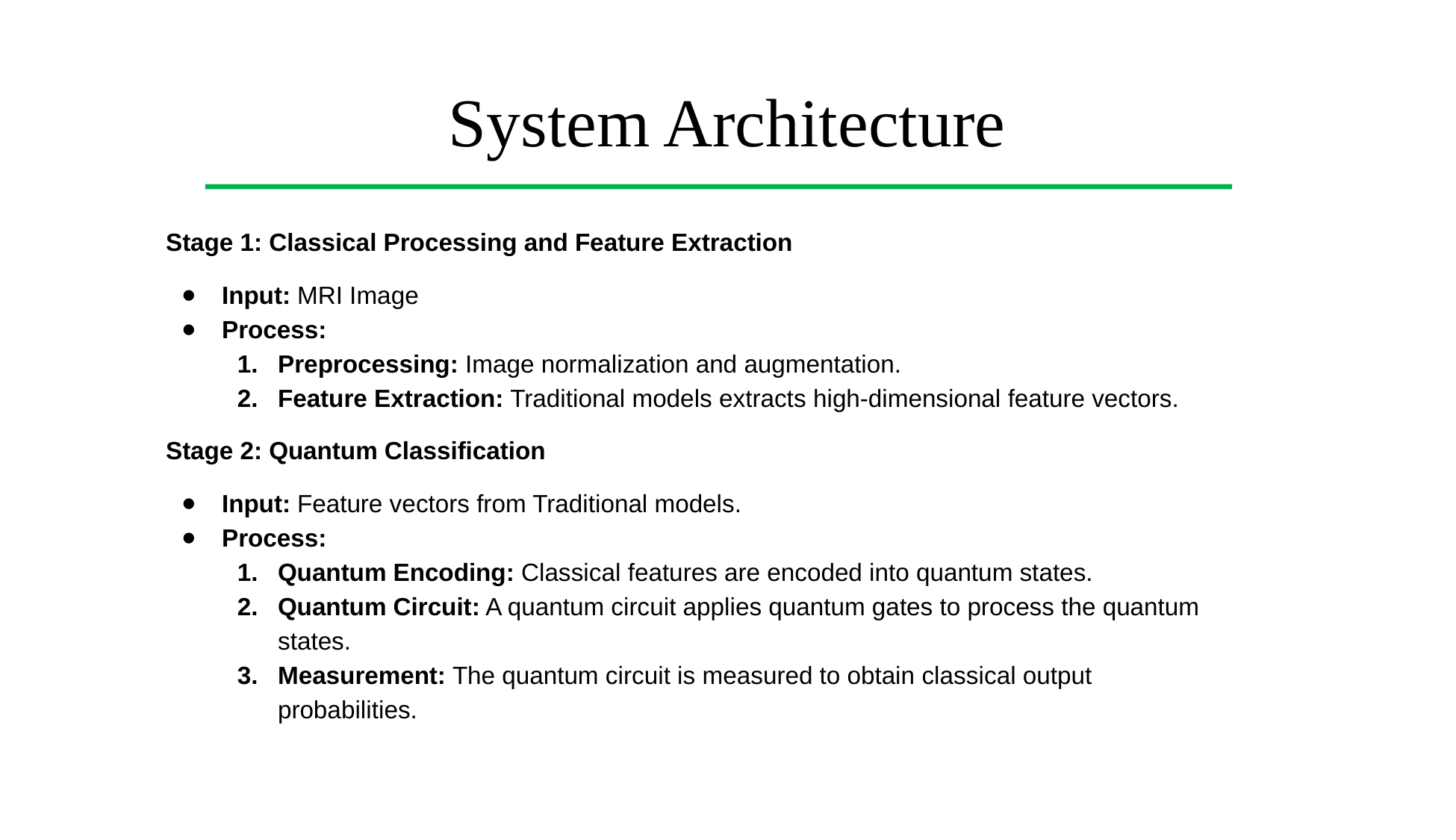

# System Architecture
Stage 1: Classical Processing and Feature Extraction
Input: MRI Image
Process:
Preprocessing: Image normalization and augmentation.
Feature Extraction: Traditional models extracts high-dimensional feature vectors.
Stage 2: Quantum Classification
Input: Feature vectors from Traditional models.
Process:
Quantum Encoding: Classical features are encoded into quantum states.
Quantum Circuit: A quantum circuit applies quantum gates to process the quantum states.
Measurement: The quantum circuit is measured to obtain classical output probabilities.